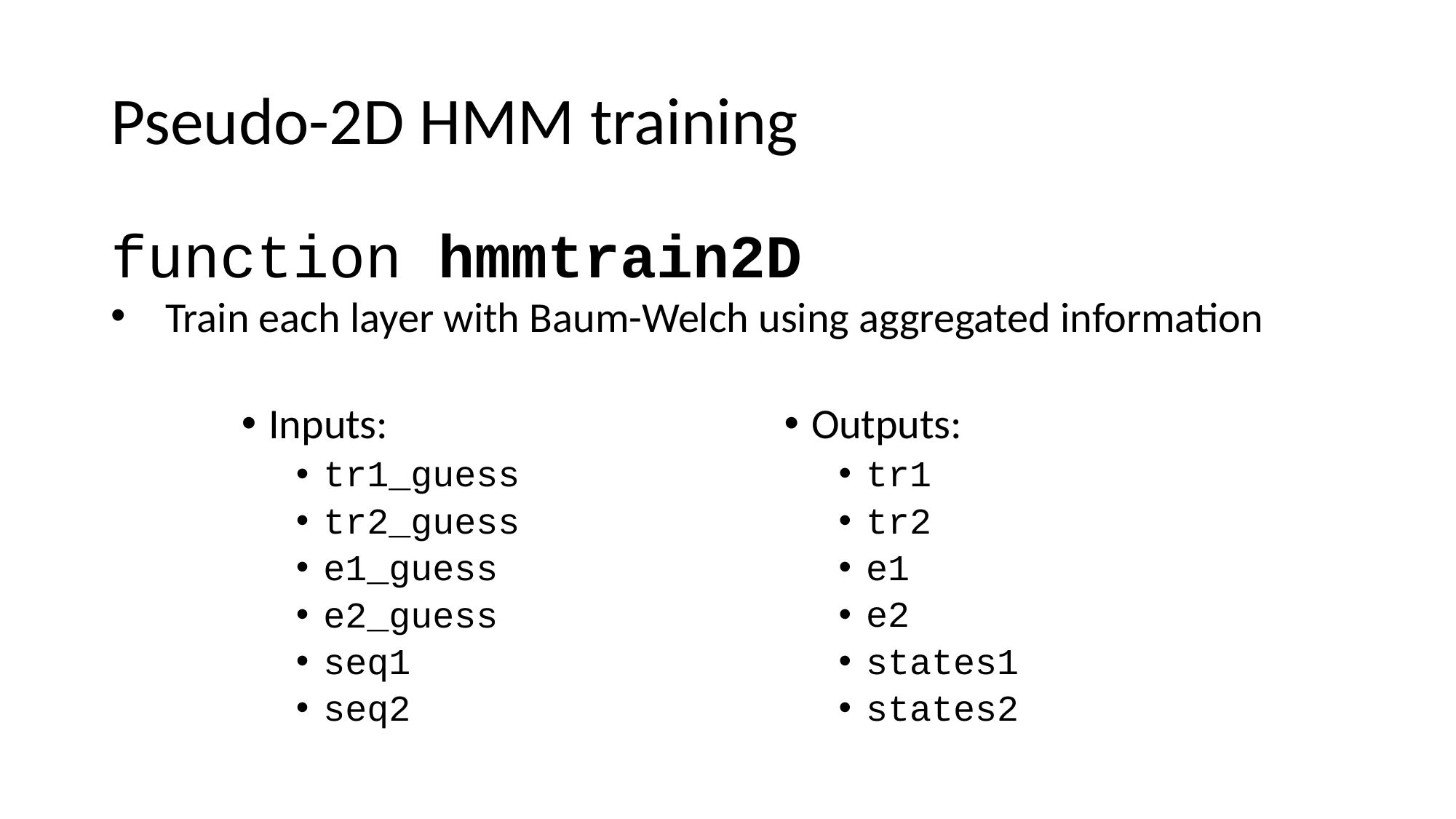

# Pseudo-2D HMM training
function hmmtrain2D
Train each layer with Baum-Welch using aggregated information
Inputs:
tr1_guess
tr2_guess
e1_guess
e2_guess
seq1
seq2
Outputs:
tr1
tr2
e1
e2
states1
states2